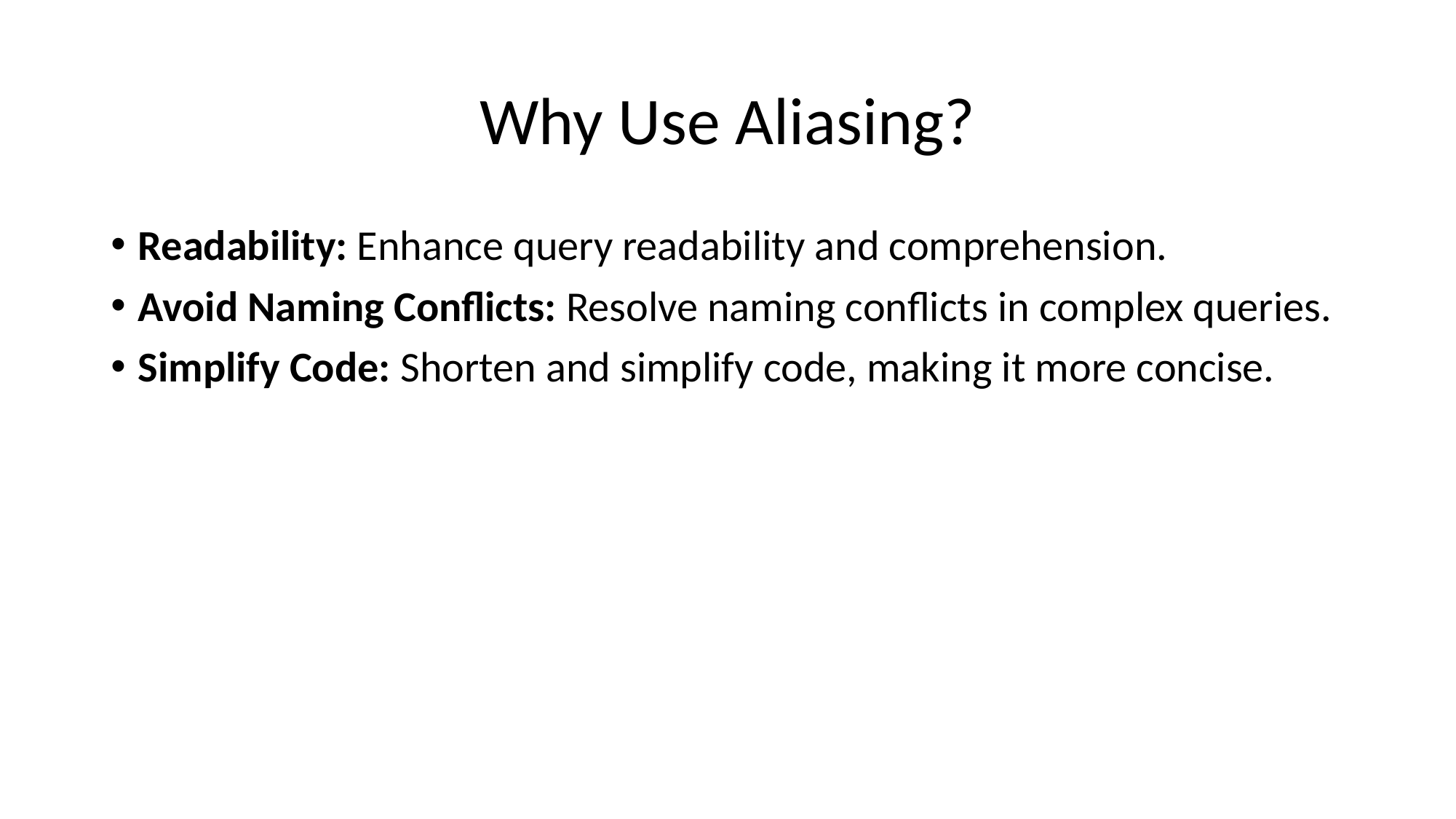

# Why Use Aliasing?
Readability: Enhance query readability and comprehension.
Avoid Naming Conflicts: Resolve naming conflicts in complex queries.
Simplify Code: Shorten and simplify code, making it more concise.